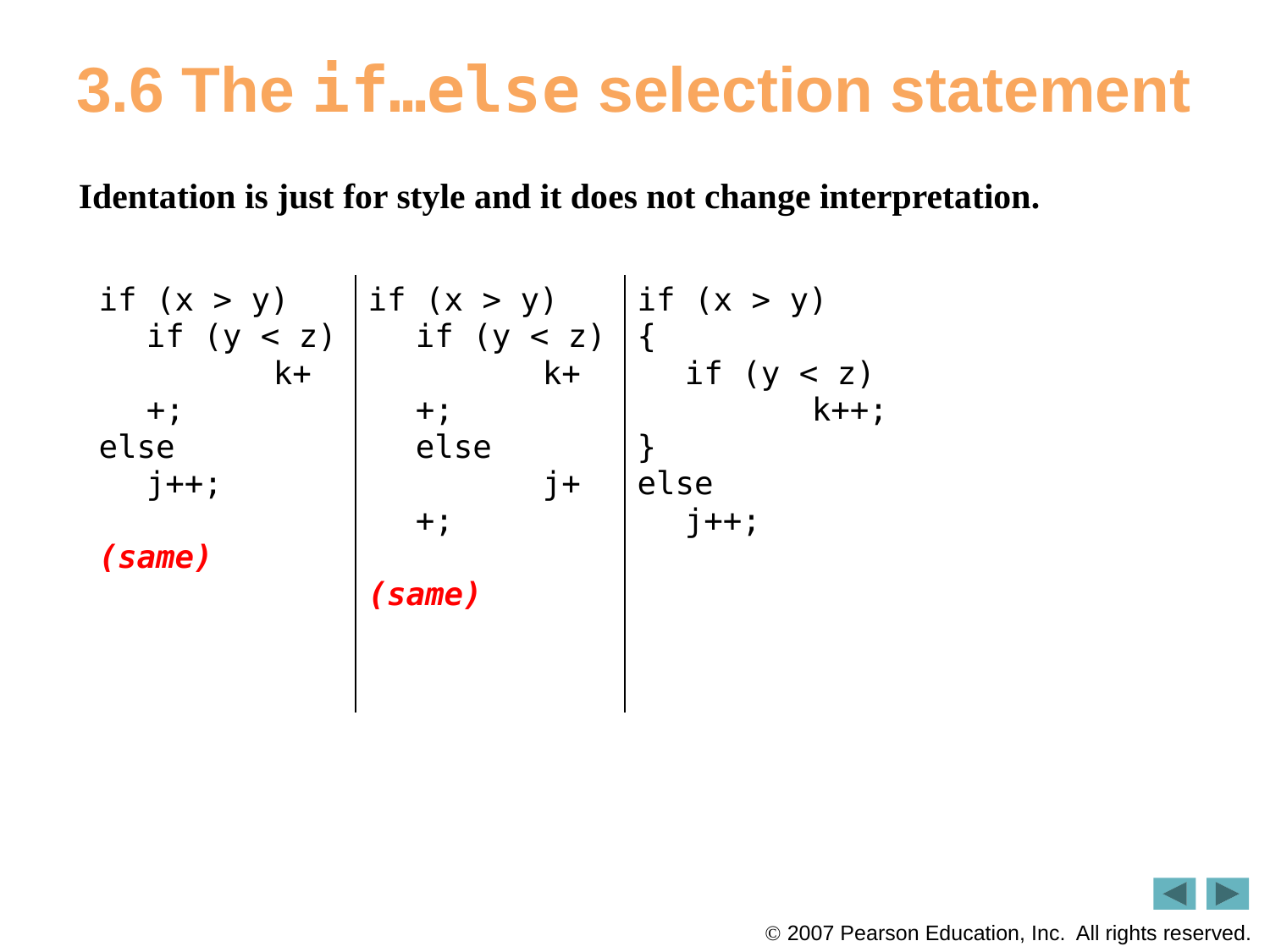

# 3.6 The if…else selection statement
Identation is just for style and it does not change interpretation.
| if (x > y) if (y < z) k++; else j++; (same) | if (x > y) if (y < z) k++; else j++; (same) | if (x > y) { if (y < z) k++; } else j++; |
| --- | --- | --- |